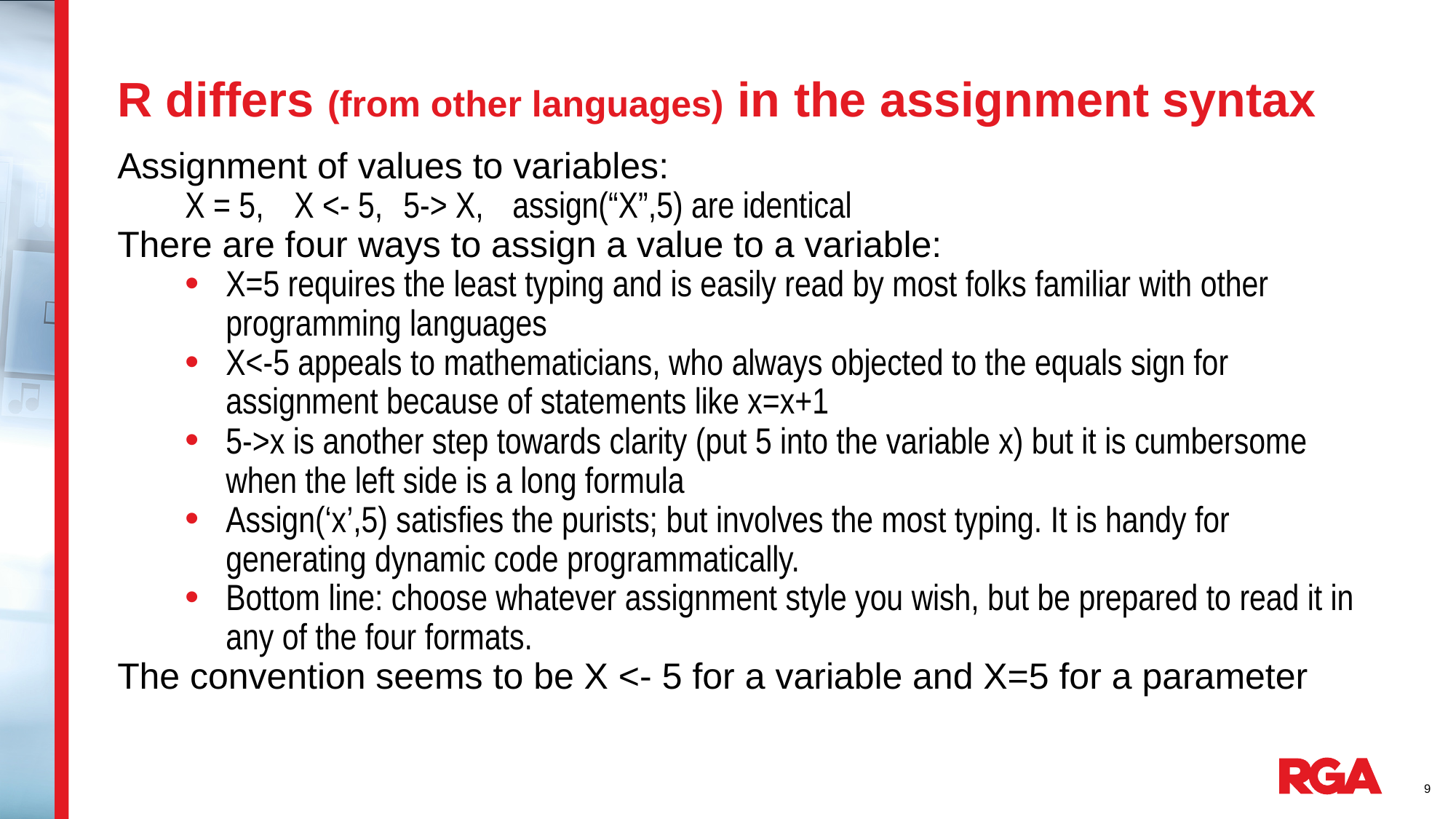

# R differs (from other languages) in the assignment syntax
Assignment of values to variables:
X = 5, 	X <- 5, 	5-> X, 	assign(“X”,5) are identical
There are four ways to assign a value to a variable:
X=5 requires the least typing and is easily read by most folks familiar with other programming languages
X<-5 appeals to mathematicians, who always objected to the equals sign for assignment because of statements like x=x+1
5->x is another step towards clarity (put 5 into the variable x) but it is cumbersome when the left side is a long formula
Assign(‘x’,5) satisfies the purists; but involves the most typing. It is handy for generating dynamic code programmatically.
Bottom line: choose whatever assignment style you wish, but be prepared to read it in any of the four formats.
The convention seems to be X <- 5 for a variable and X=5 for a parameter